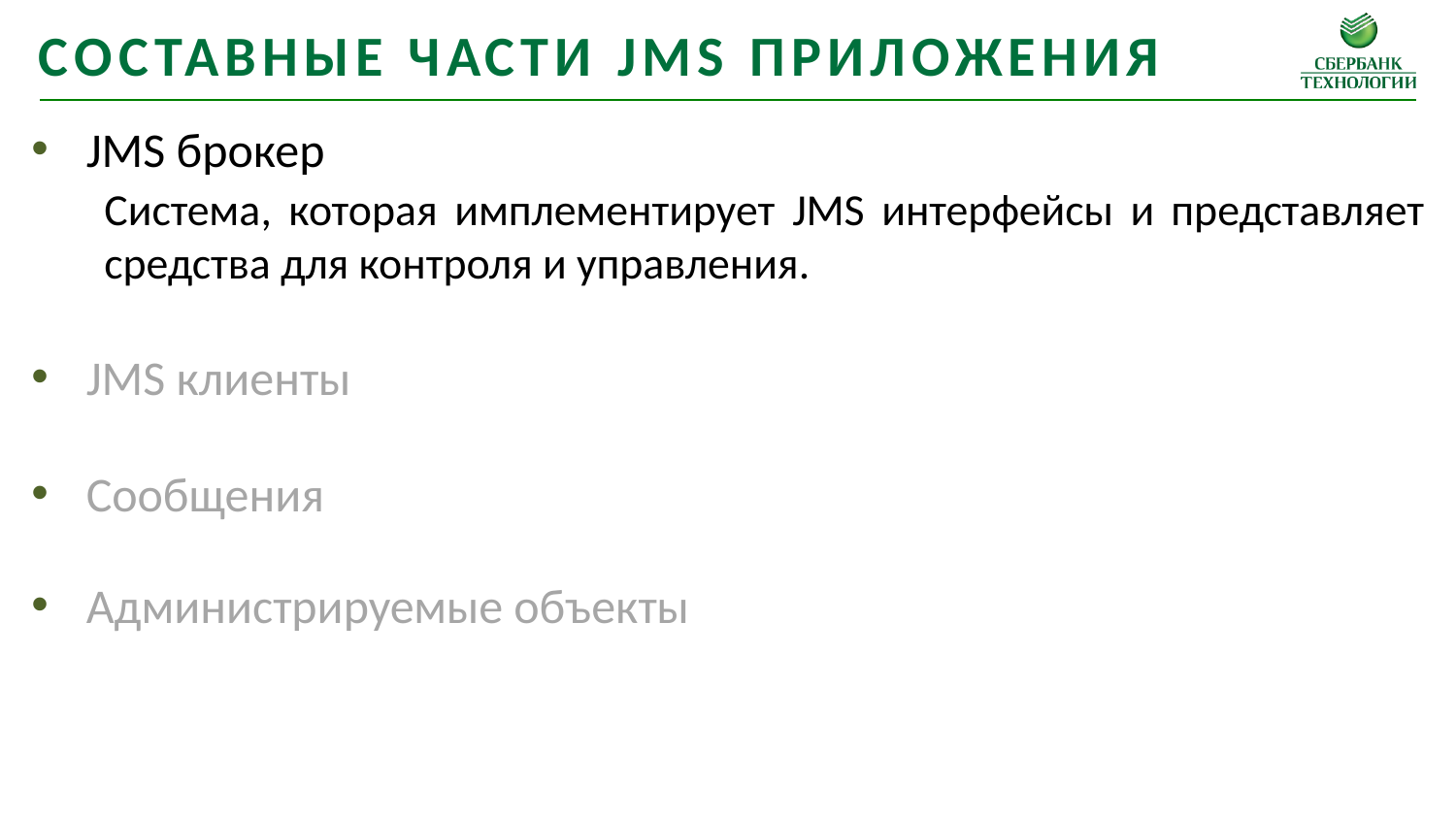

Составные части JMS приложения
JMS брокер
	Система, которая имплементирует JMS интерфейсы и представляет средства для контроля и управления.

JMS клиенты

Сообщения

Администрируемые объекты